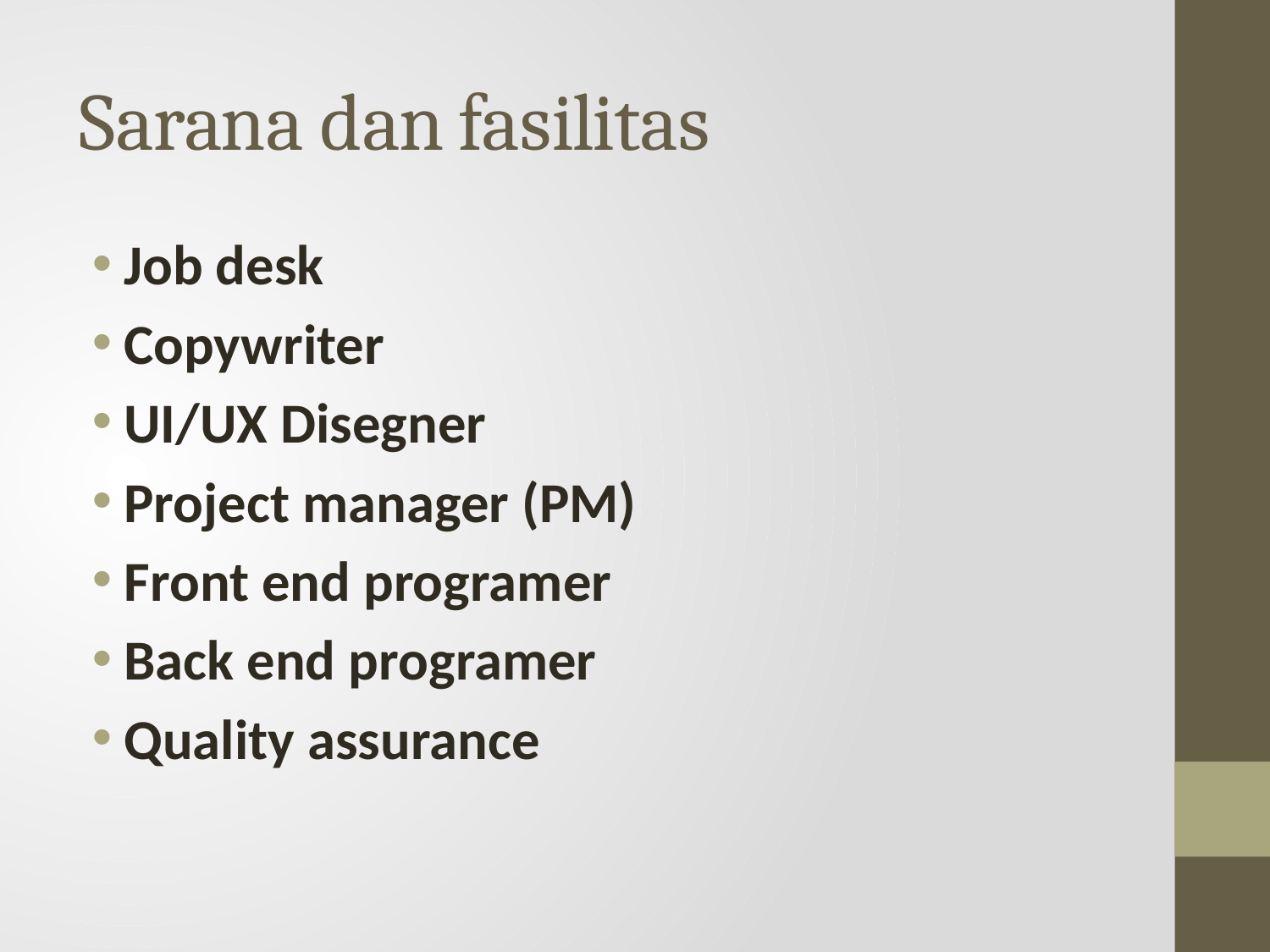

# Sarana dan fasilitas
Job desk
Copywriter
UI/UX Disegner
Project manager (PM)
Front end programer
Back end programer
Quality assurance